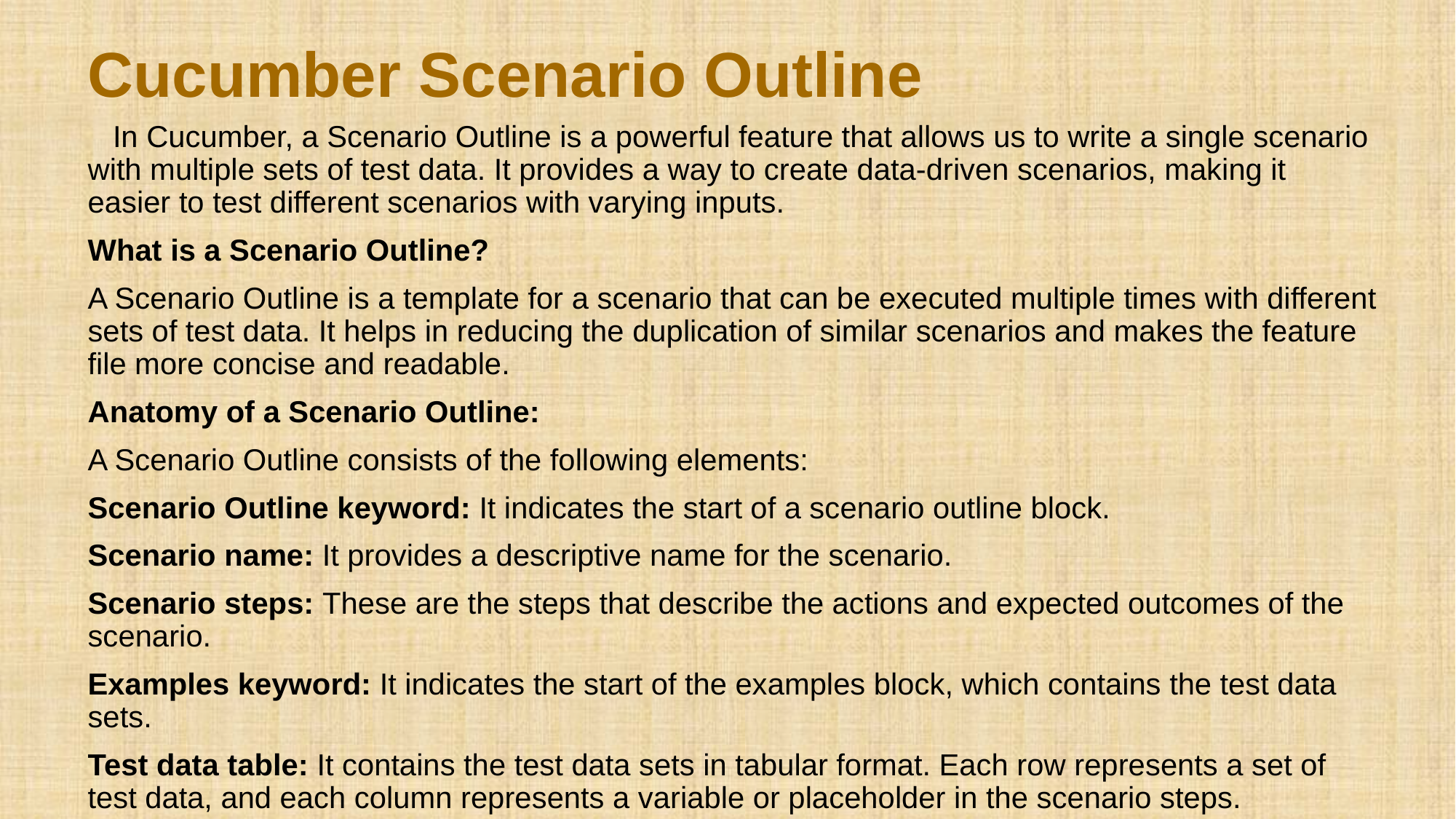

# Cucumber Scenario Outline
   In Cucumber, a Scenario Outline is a powerful feature that allows us to write a single scenario with multiple sets of test data. It provides a way to create data-driven scenarios, making it easier to test different scenarios with varying inputs.
What is a Scenario Outline?
A Scenario Outline is a template for a scenario that can be executed multiple times with different sets of test data. It helps in reducing the duplication of similar scenarios and makes the feature file more concise and readable.
Anatomy of a Scenario Outline:
A Scenario Outline consists of the following elements:
Scenario Outline keyword: It indicates the start of a scenario outline block.
Scenario name: It provides a descriptive name for the scenario.
Scenario steps: These are the steps that describe the actions and expected outcomes of the scenario.
Examples keyword: It indicates the start of the examples block, which contains the test data sets.
Test data table: It contains the test data sets in tabular format. Each row represents a set of test data, and each column represents a variable or placeholder in the scenario steps.